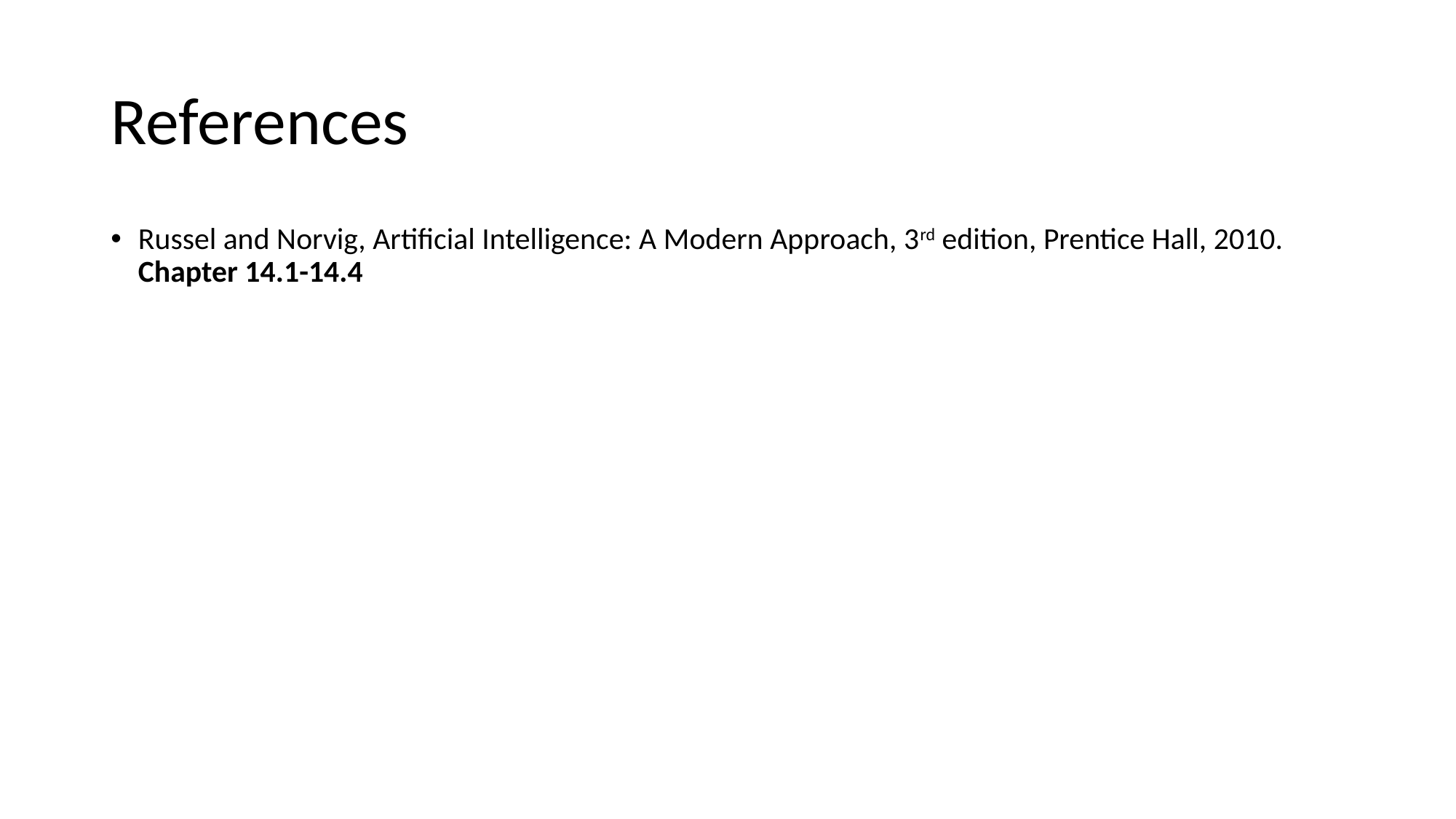

# References
Russel and Norvig, Artificial Intelligence: A Modern Approach, 3rd edition, Prentice Hall, 2010. Chapter 14.1-14.4